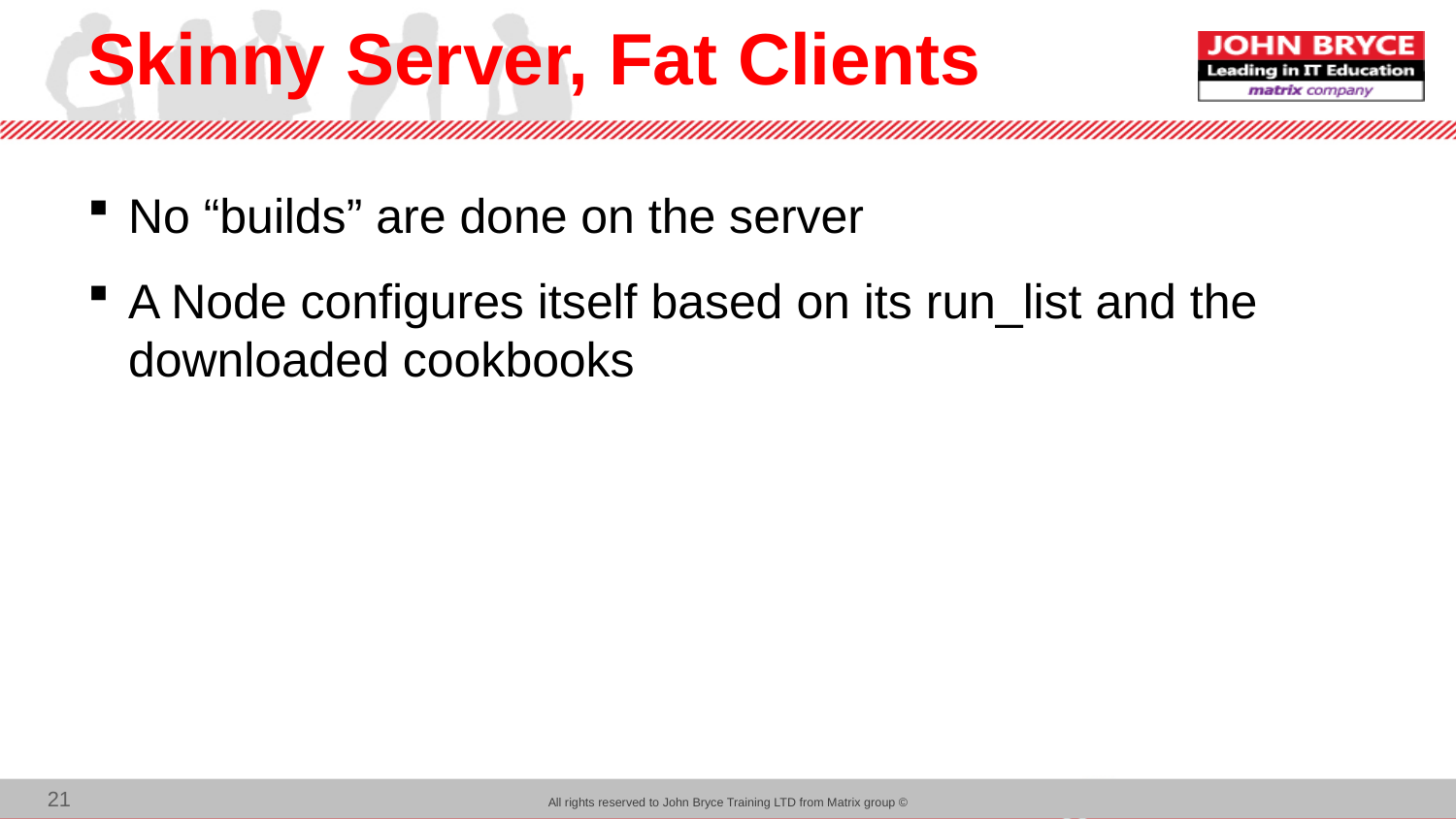

# Skinny Server, Fat Clients
No “builds” are done on the server
A Node configures itself based on its run_list and the downloaded cookbooks